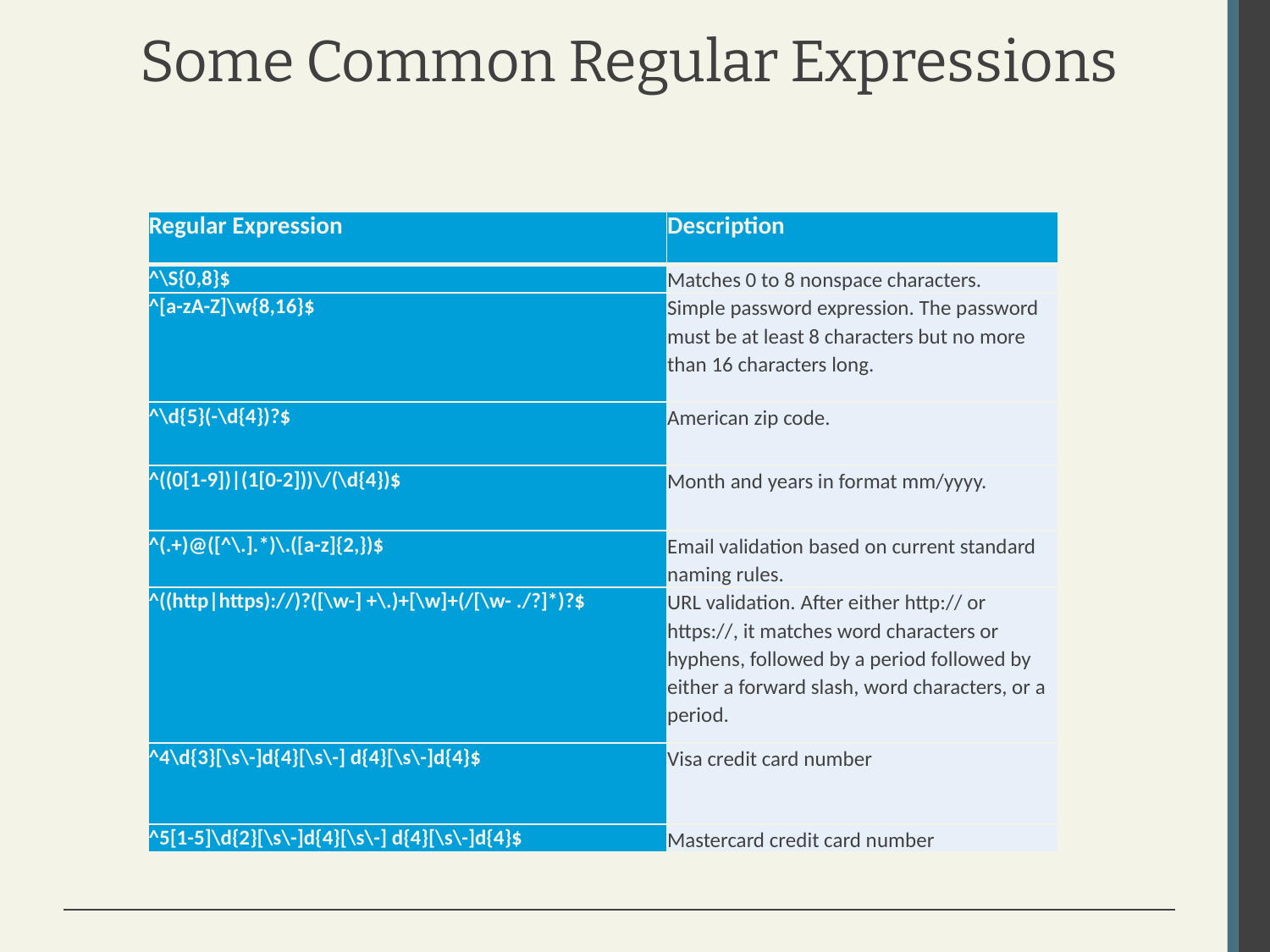

# Some Common Regular Expressions
| Regular Expression | Description |
| --- | --- |
| ^\S{0,8}$ | Matches 0 to 8 nonspace characters. |
| ^[a-zA-Z]\w{8,16}$ | Simple password expression. The password must be at least 8 characters but no more than 16 characters long. |
| ^\d{5}(-\d{4})?$ | American zip code. |
| ^((0[1-9])|(1[0-2]))\/(\d{4})$ | Month and years in format mm/yyyy. |
| ^(.+)@([^\.].\*)\.([a-z]{2,})$ | Email validation based on current standard naming rules. |
| ^((http|https)://)?([\w-] +\.)+[\w]+(/[\w- ./?]\*)?$ | URL validation. After either http:// or https://, it matches word characters or hyphens, followed by a period followed by either a forward slash, word characters, or a period. |
| ^4\d{3}[\s\-]d{4}[\s\-] d{4}[\s\-]d{4}$ | Visa credit card number |
| ^5[1-5]\d{2}[\s\-]d{4}[\s\-] d{4}[\s\-]d{4}$ | Mastercard credit card number |